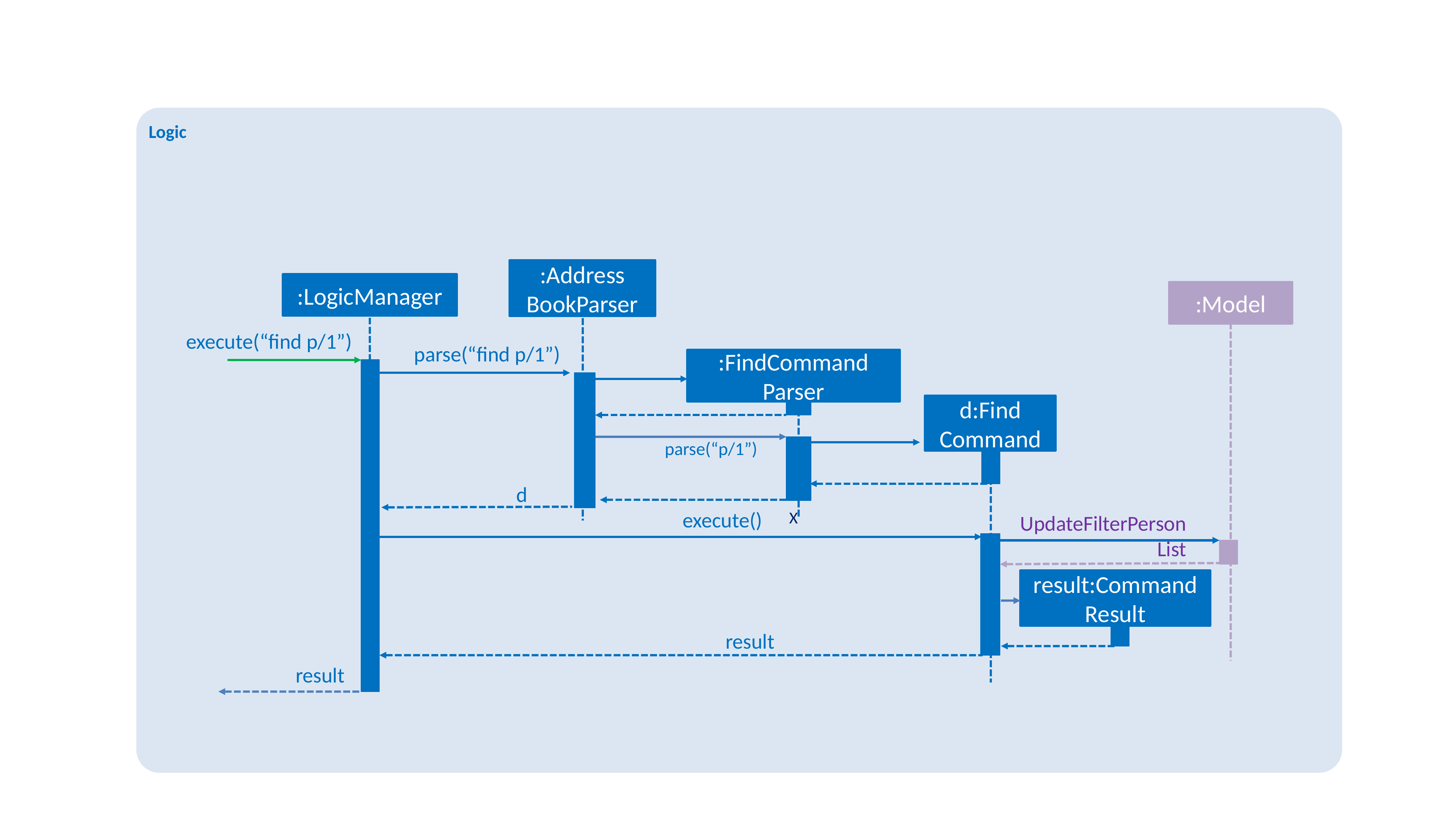

Logic
:Address
BookParser

:LogicManager

:Model

execute(“find p/1”)
parse(“find p/1”)
:FindCommand
Parser

d:Find
Command

parse(“p/1”)

d

X
execute()

UpdateFilterPersonList

result:Command Result

result

result